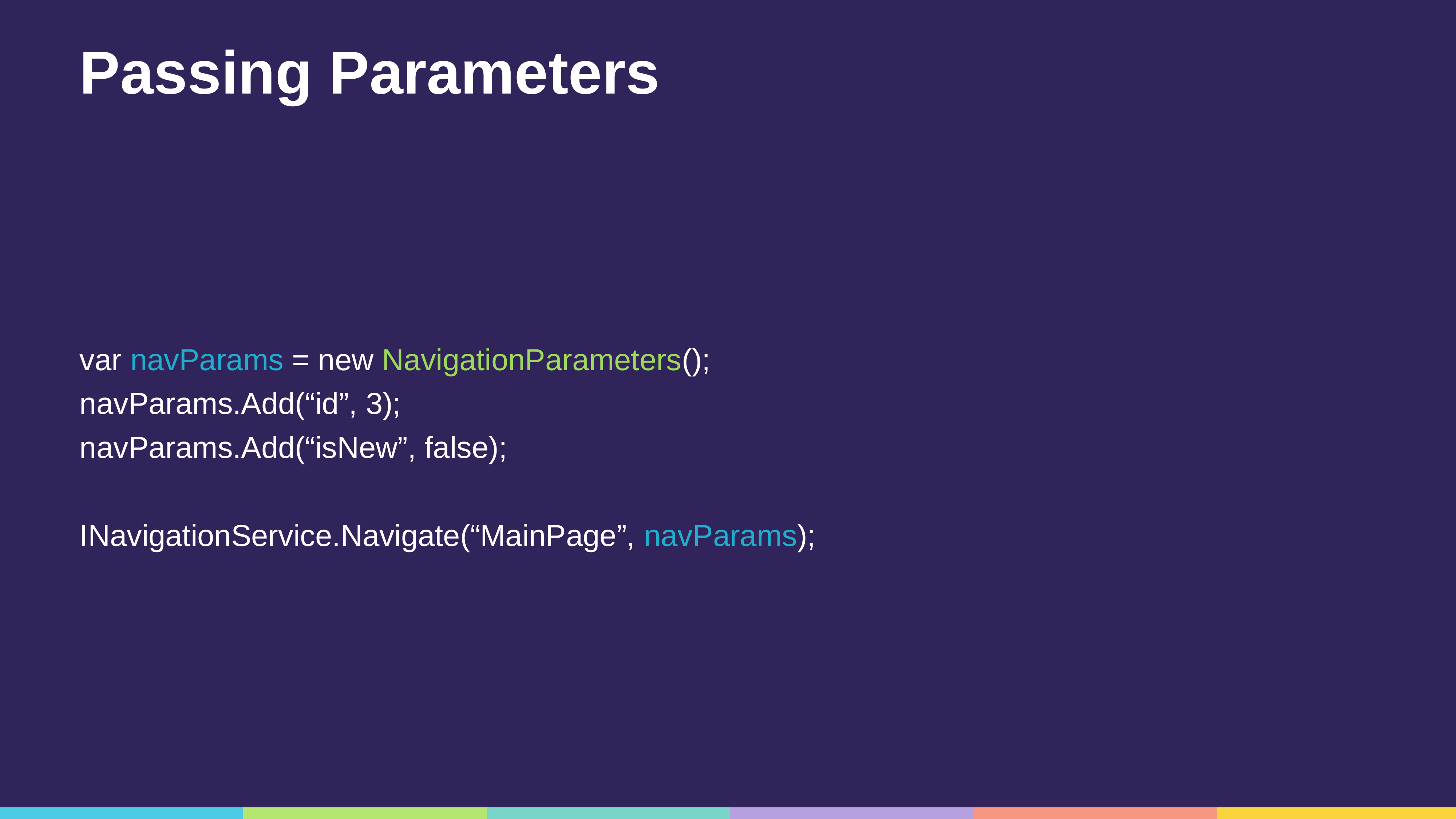

# Passing Parameters
var navParams = new NavigationParameters();
navParams.Add(“id”, 3);
navParams.Add(“isNew”, false);

INavigationService.Navigate(“MainPage”, navParams);